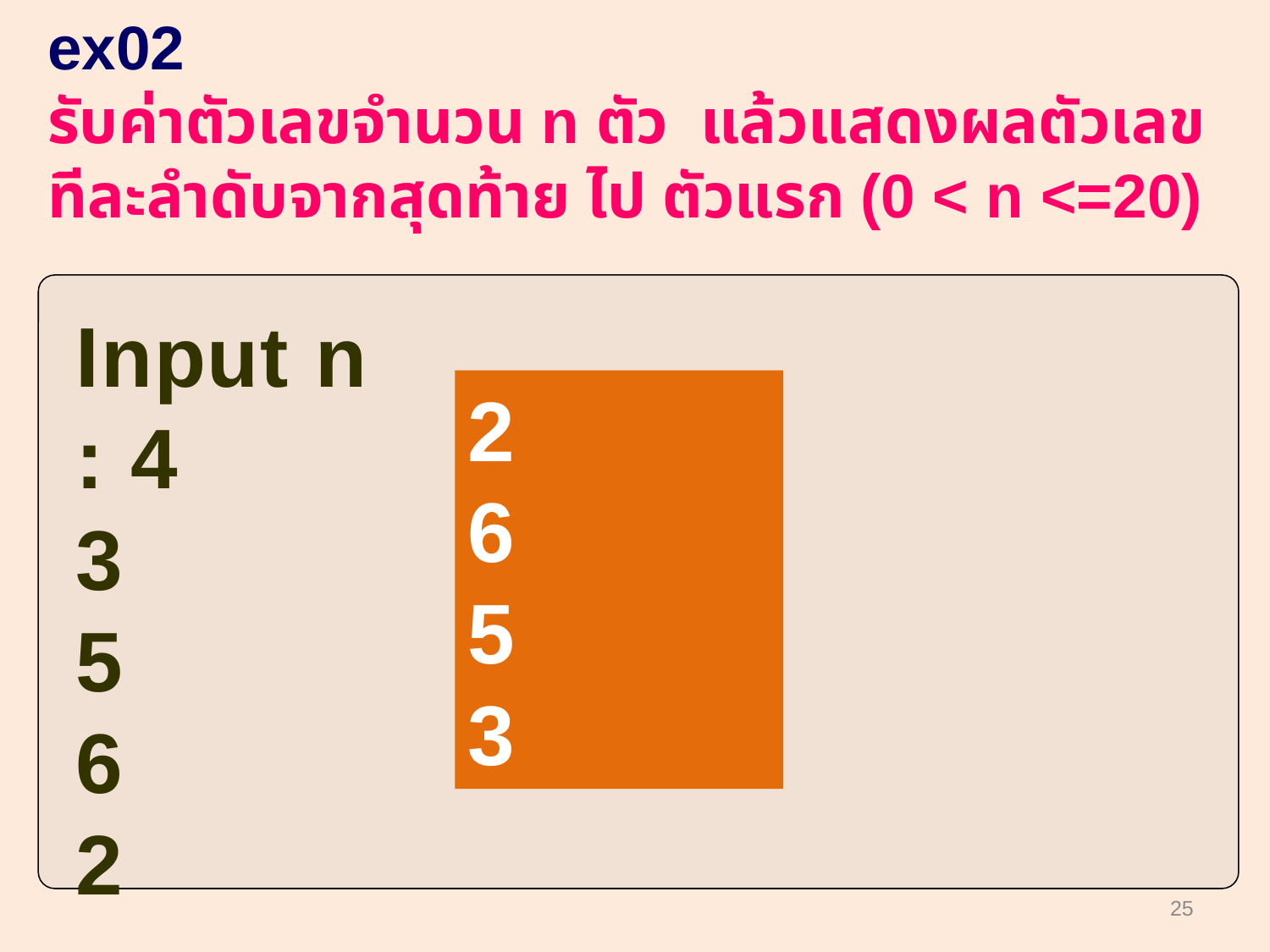

# ex02 รับค่าตัวเลขจำนวน n ตัว  แล้วแสดงผลตัวเลขทีละลำดับจากสุดท้าย ไป ตัวแรก (0 < n <=20)

Input n : 4
3
5
6
2
2
6
5
3
25